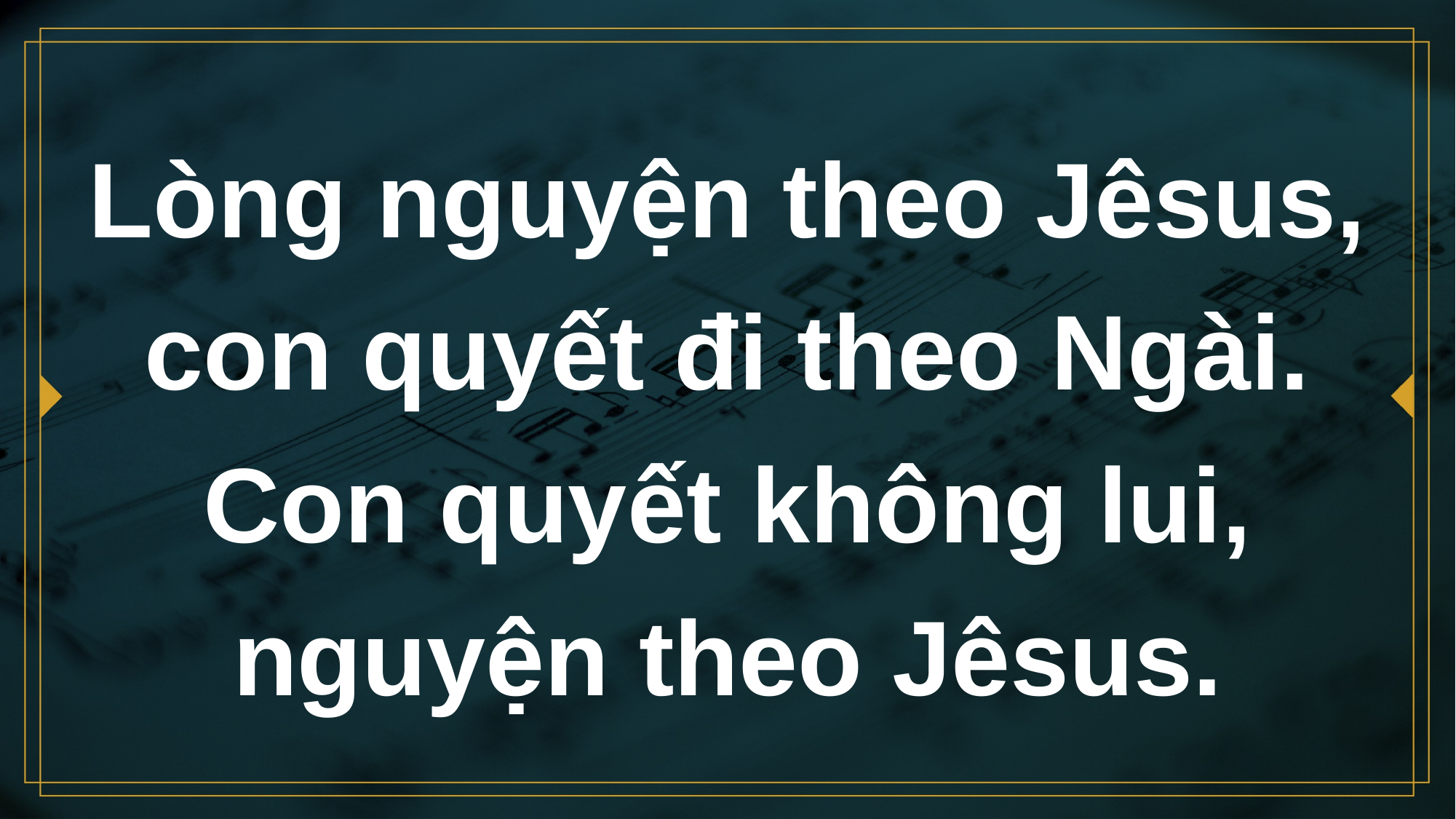

# Lòng nguyện theo Jêsus, con quyết đi theo Ngài. Con quyết không lui, nguyện theo Jêsus.